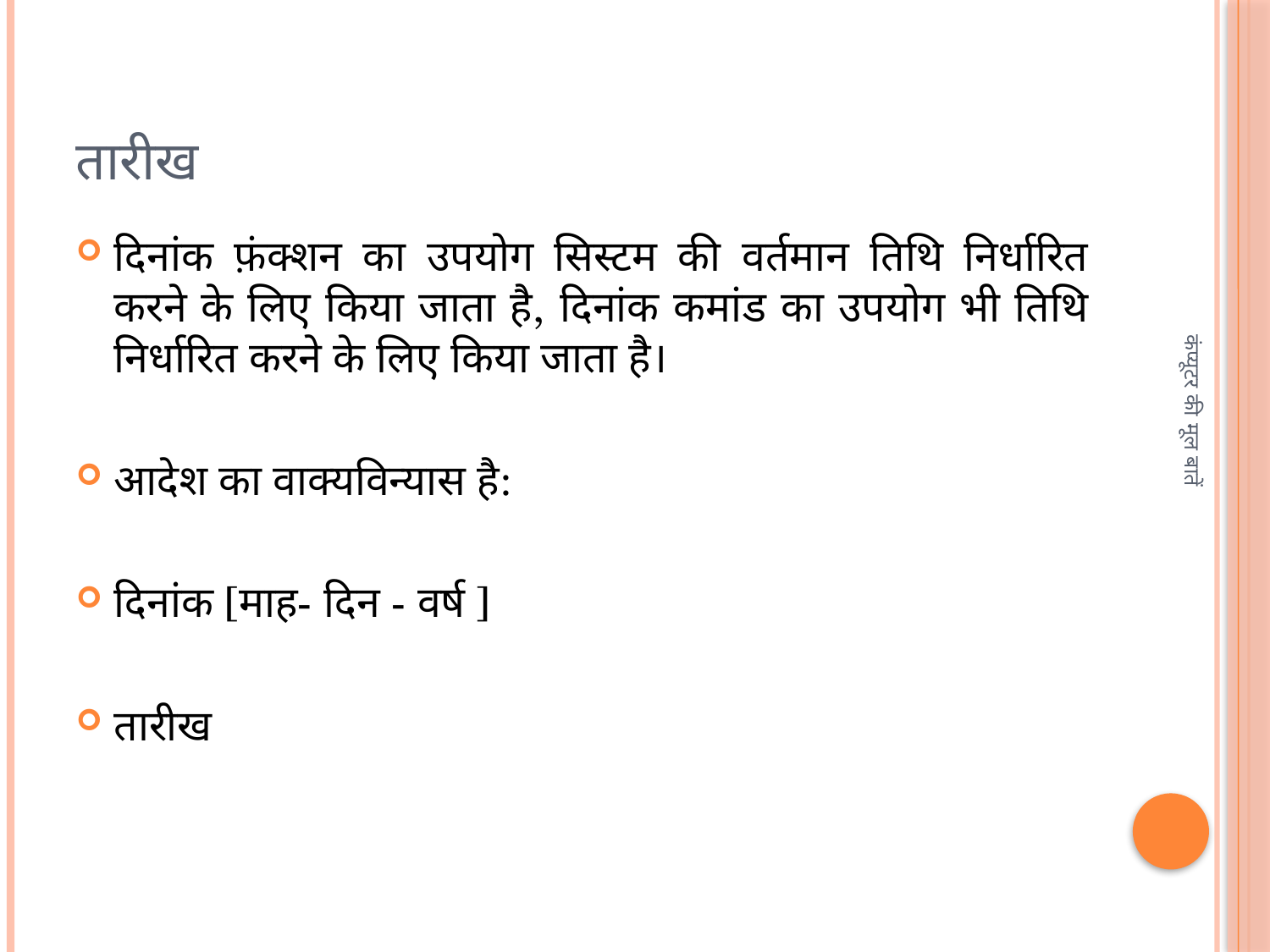

# तारीख
दिनांक फ़ंक्शन का उपयोग सिस्टम की वर्तमान तिथि निर्धारित करने के लिए किया जाता है, दिनांक कमांड का उपयोग भी तिथि निर्धारित करने के लिए किया जाता है।

आदेश का वाक्यविन्यास है:

दिनांक [माह- दिन - वर्ष ]

तारीख
कंप्यूटर की मूल बातें
59